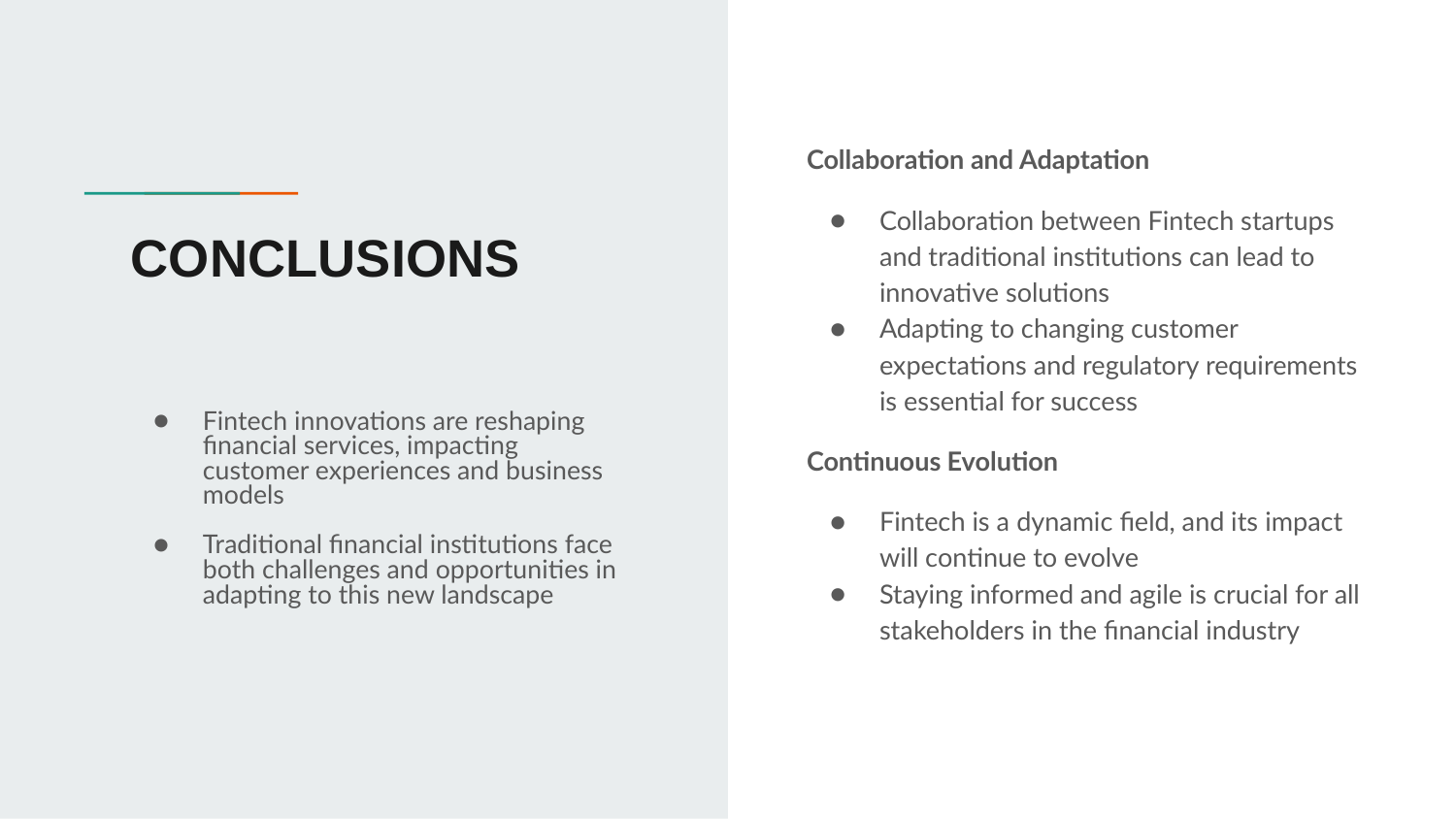

Collaboration and Adaptation
Collaboration between Fintech startups and traditional institutions can lead to innovative solutions
Adapting to changing customer expectations and regulatory requirements is essential for success
Continuous Evolution
Fintech is a dynamic field, and its impact will continue to evolve
Staying informed and agile is crucial for all stakeholders in the financial industry

# CONCLUSIONS
Fintech innovations are reshaping financial services, impacting customer experiences and business models

Traditional financial institutions face both challenges and opportunities in adapting to this new landscape